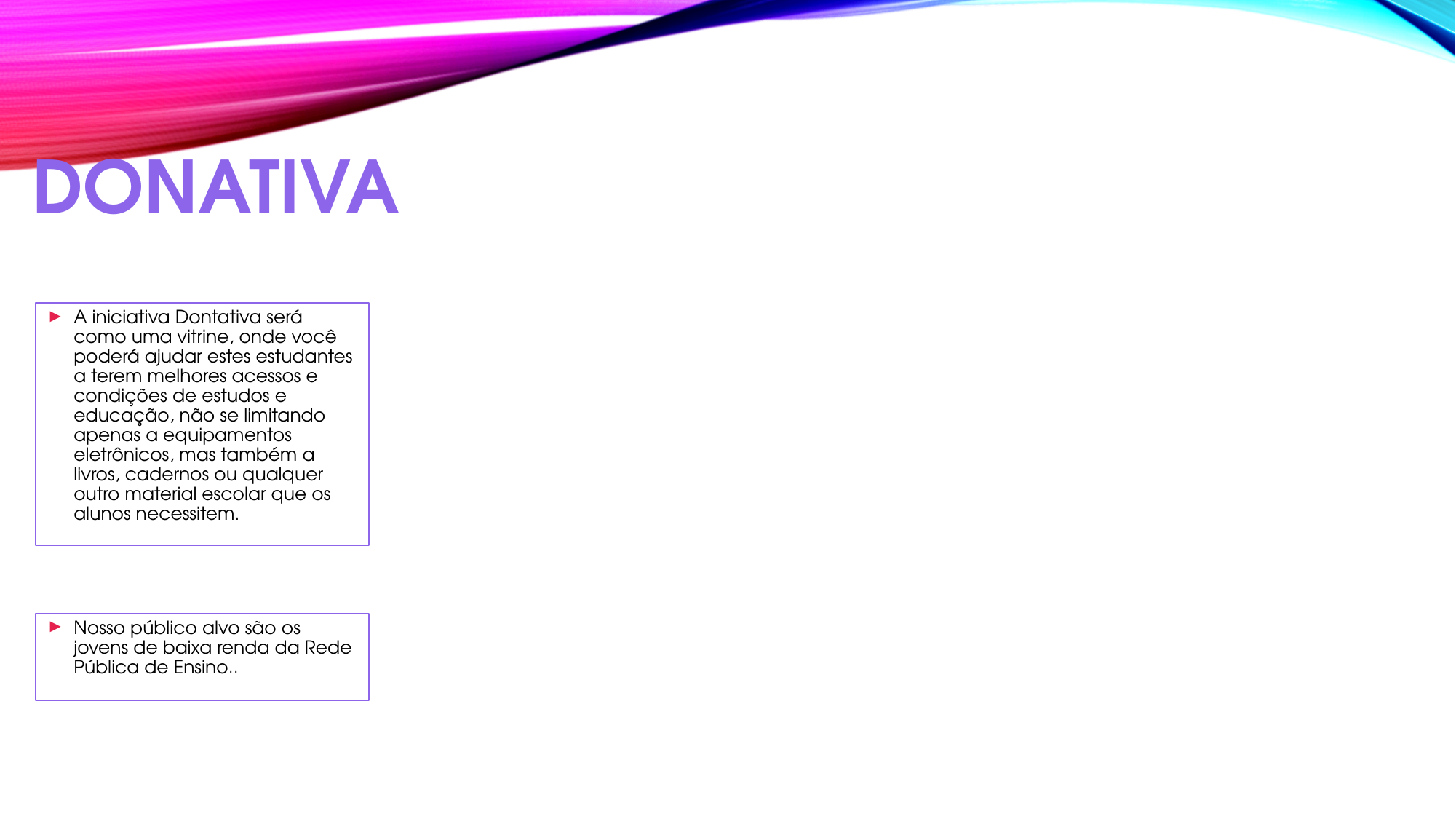

DONATIVA
A iniciativa Dontativa será como uma vitrine, onde você poderá ajudar estes estudantes a terem melhores acessos e condições de estudos e educação, não se limitando apenas a equipamentos eletrônicos, mas também a livros, cadernos ou qualquer outro material escolar que os alunos necessitem.
Nosso público alvo são os jovens de baixa renda da Rede Pública de Ensino..